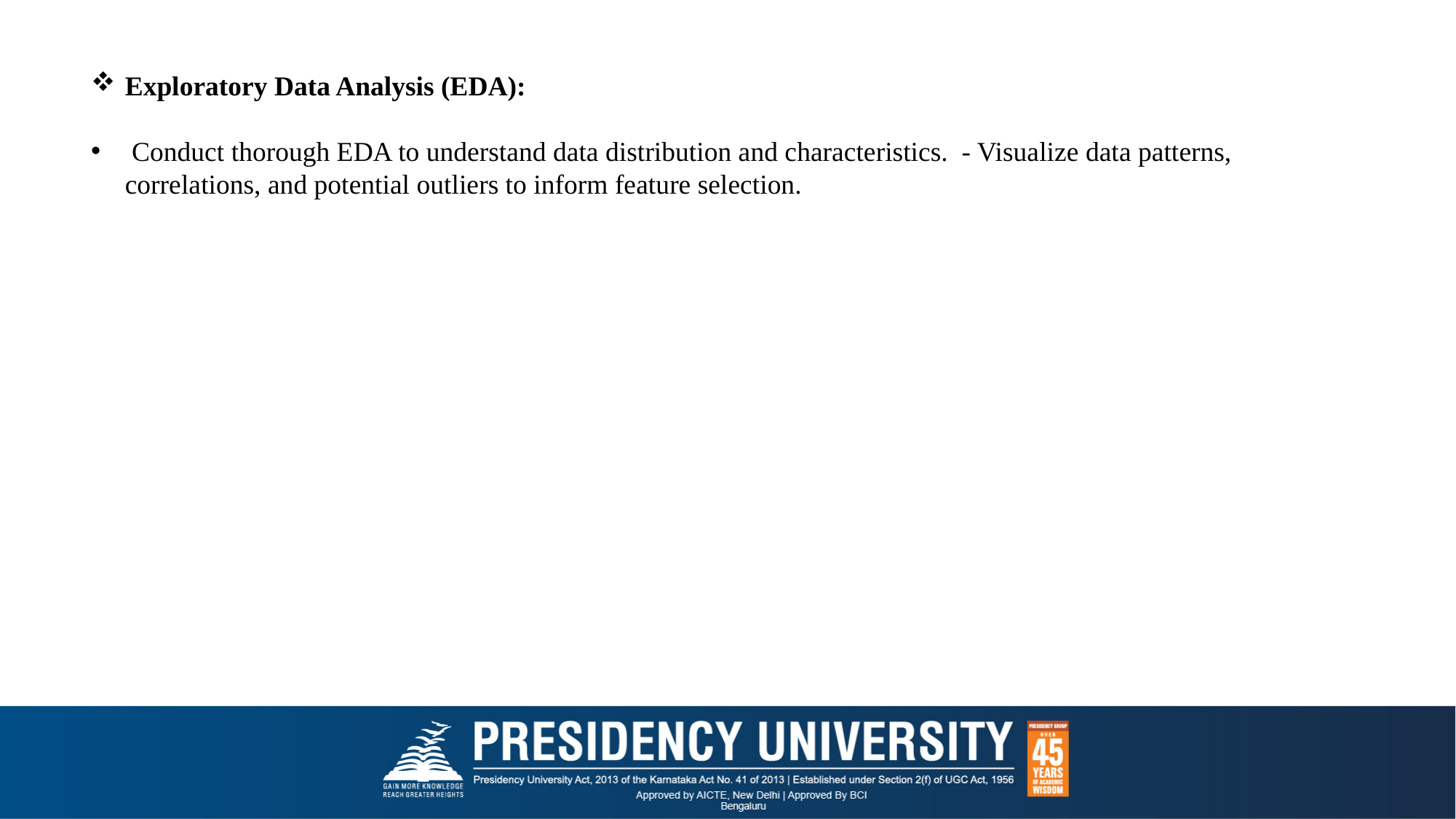

Exploratory Data Analysis (EDA):

 Conduct thorough EDA to understand data distribution and characteristics.  - Visualize data patterns, correlations, and potential outliers to inform feature selection.